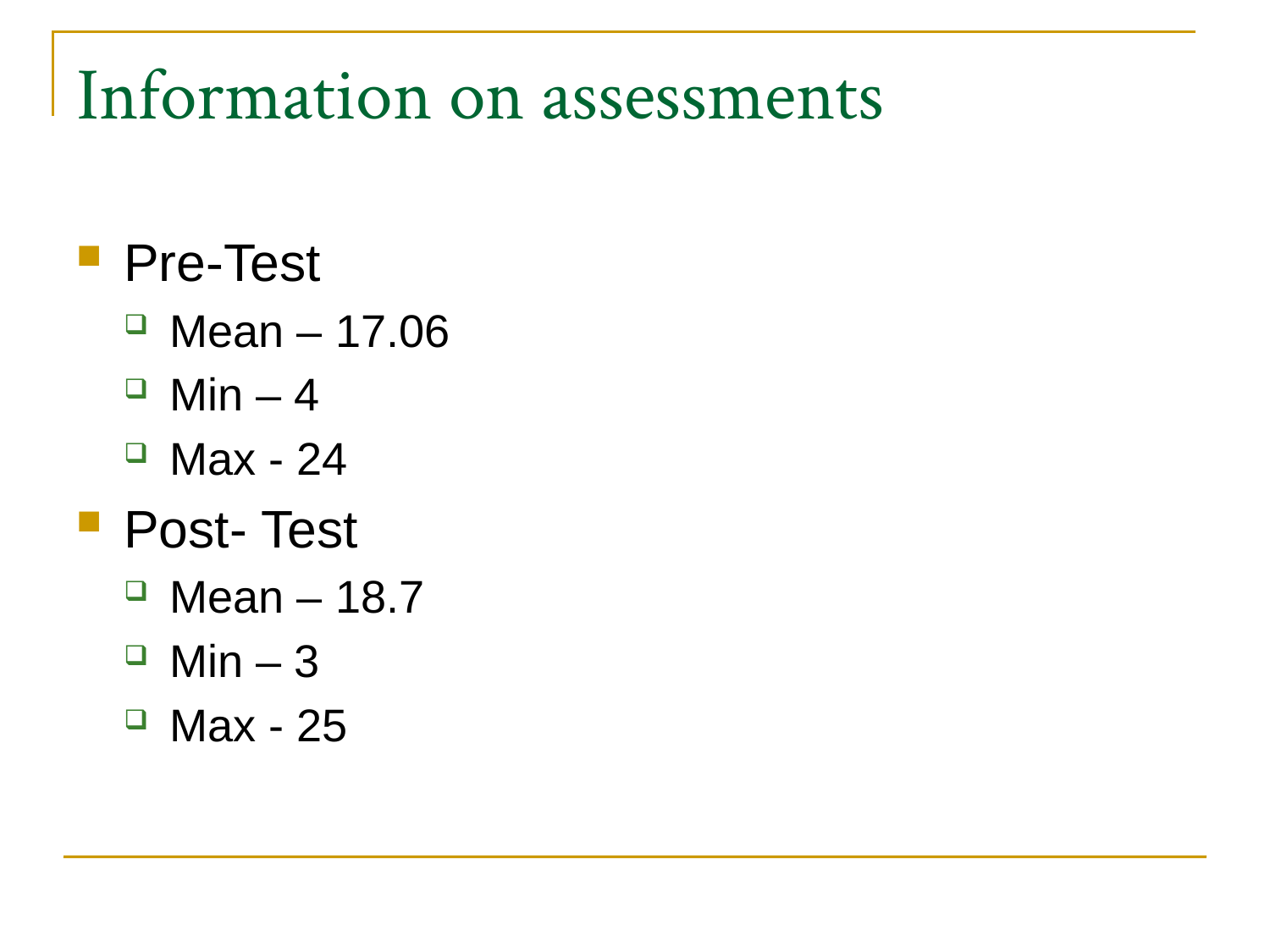

# Information on assessments
Pre-Test
Mean – 17.06
Min – 4
Max - 24
Post- Test
Mean – 18.7
Min – 3
Max - 25